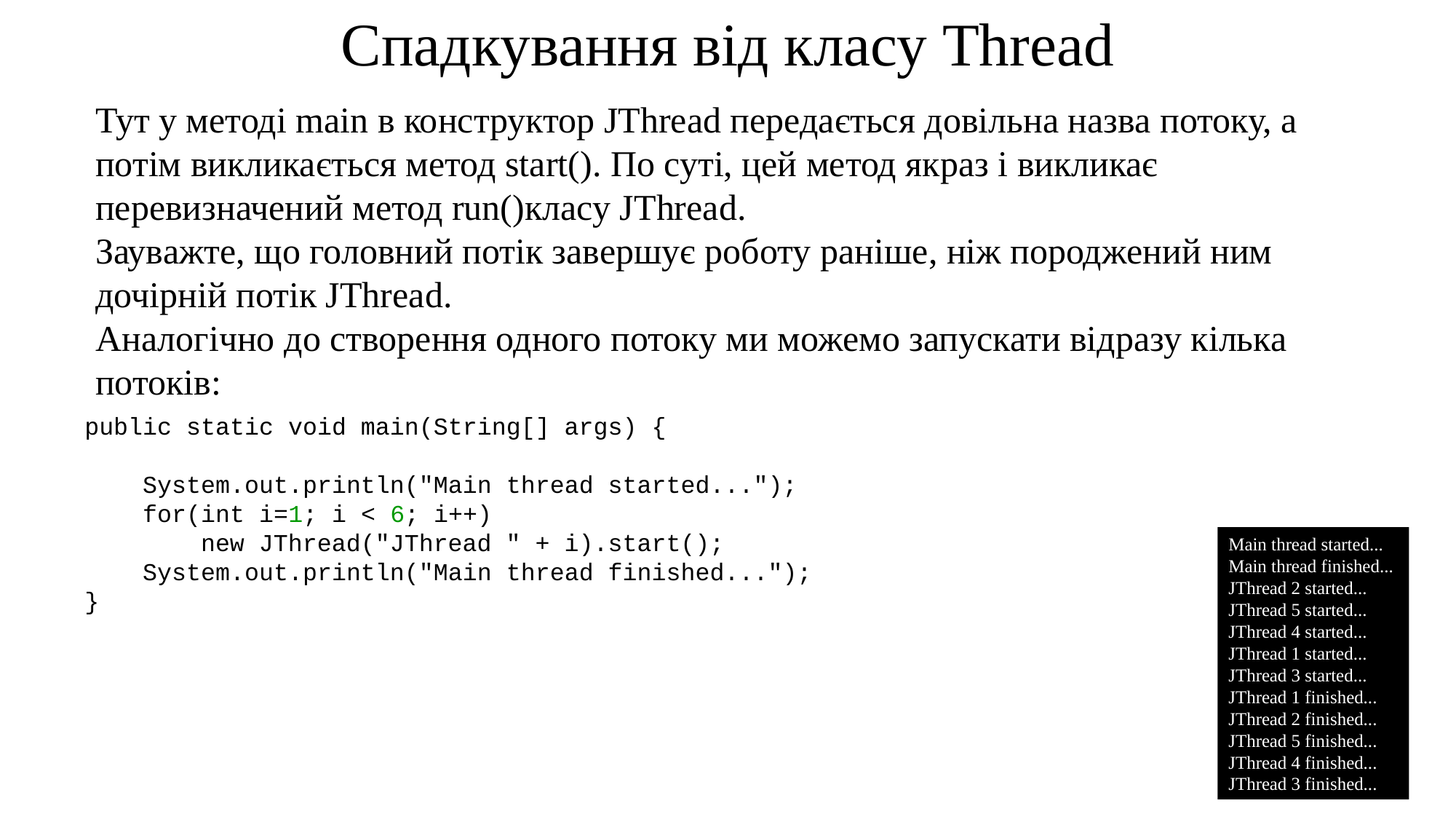

Спадкування від класу Thread
Тут у методі main в конструктор JThread передається довільна назва потоку, а потім викликається метод start(). По суті, цей метод якраз і викликає перевизначений метод run()класу JThread.
Зауважте, що головний потік завершує роботу раніше, ніж породжений ним дочірній потік JThread.
Аналогічно до створення одного потоку ми можемо запускати відразу кілька потоків:
public static void main(String[] args) {

    System.out.println("Main thread started...");
    for(int i=1; i < 6; i++)
        new JThread("JThread " + i).start();
    System.out.println("Main thread finished...");
}
Main thread started...
Main thread finished...
JThread 2 started...
JThread 5 started...
JThread 4 started...
JThread 1 started...
JThread 3 started...
JThread 1 finished...
JThread 2 finished...
JThread 5 finished...
JThread 4 finished...
JThread 3 finished...